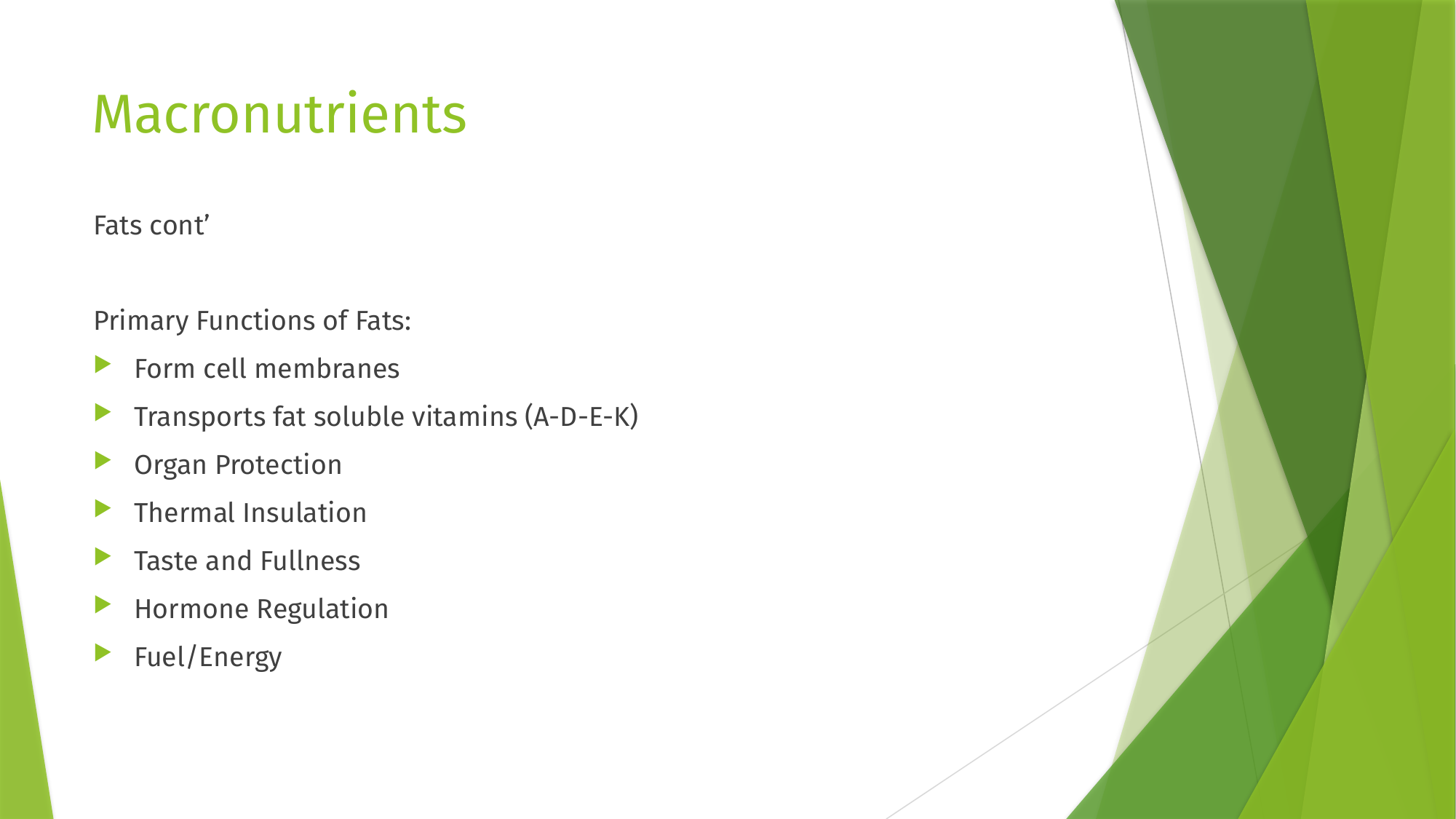

# Macronutrients
Fats cont’

Primary Functions of Fats:
Form cell membranes
Transports fat soluble vitamins (A-D-E-K)
Organ Protection
Thermal Insulation
Taste and Fullness
Hormone Regulation
Fuel/Energy